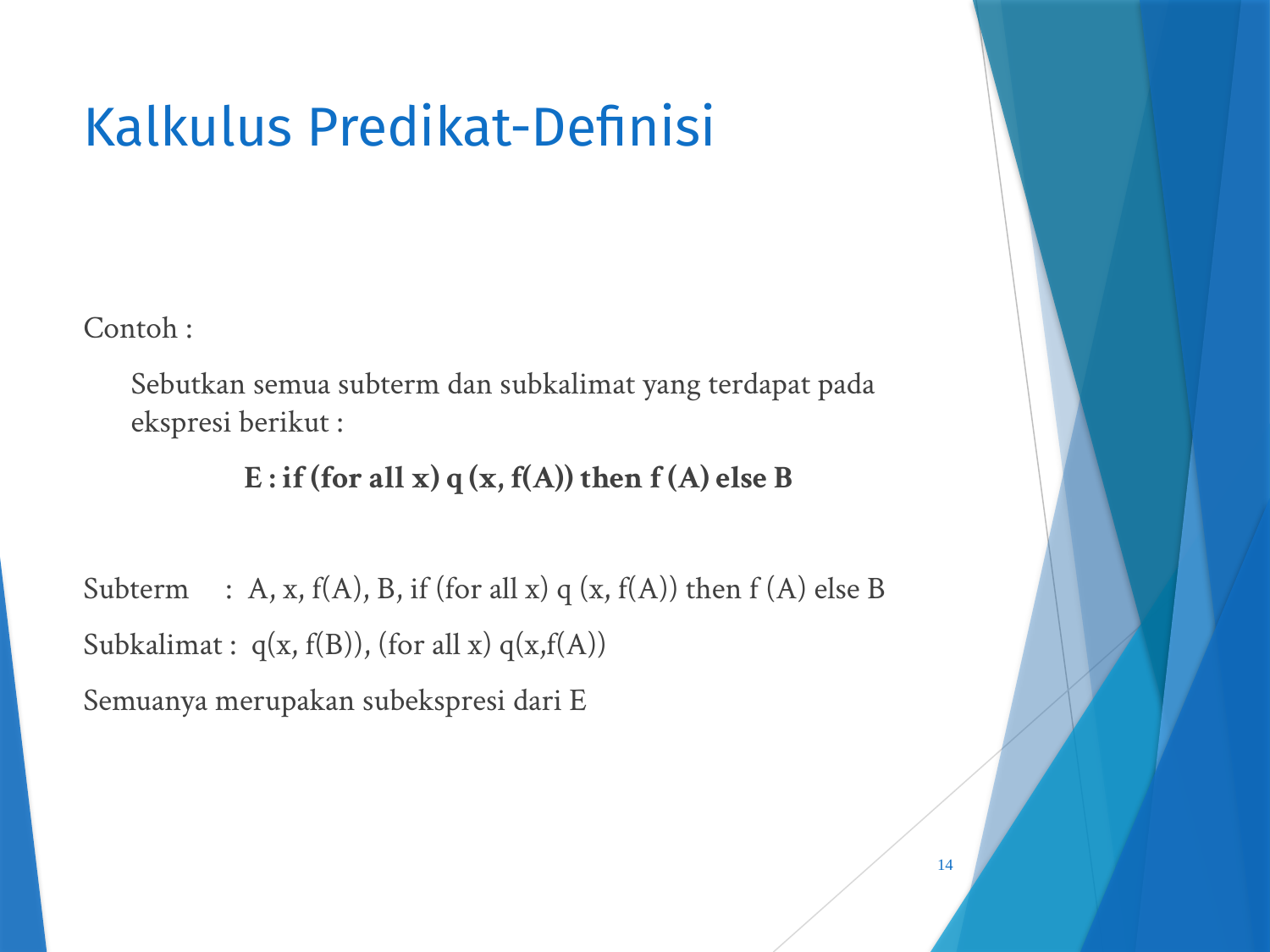

# Kalkulus Predikat-Definisi
Contoh :
	Sebutkan semua subterm dan subkalimat yang terdapat pada ekspresi berikut :
E : if (for all x) q (x, f(A)) then f (A) else B

Subterm     :  A, x, f(A), B, if (for all x) q (x, f(A)) then f (A) else B
Subkalimat :  q(x, f(B)), (for all x) q(x,f(A))
Semuanya merupakan subekspresi dari E
14